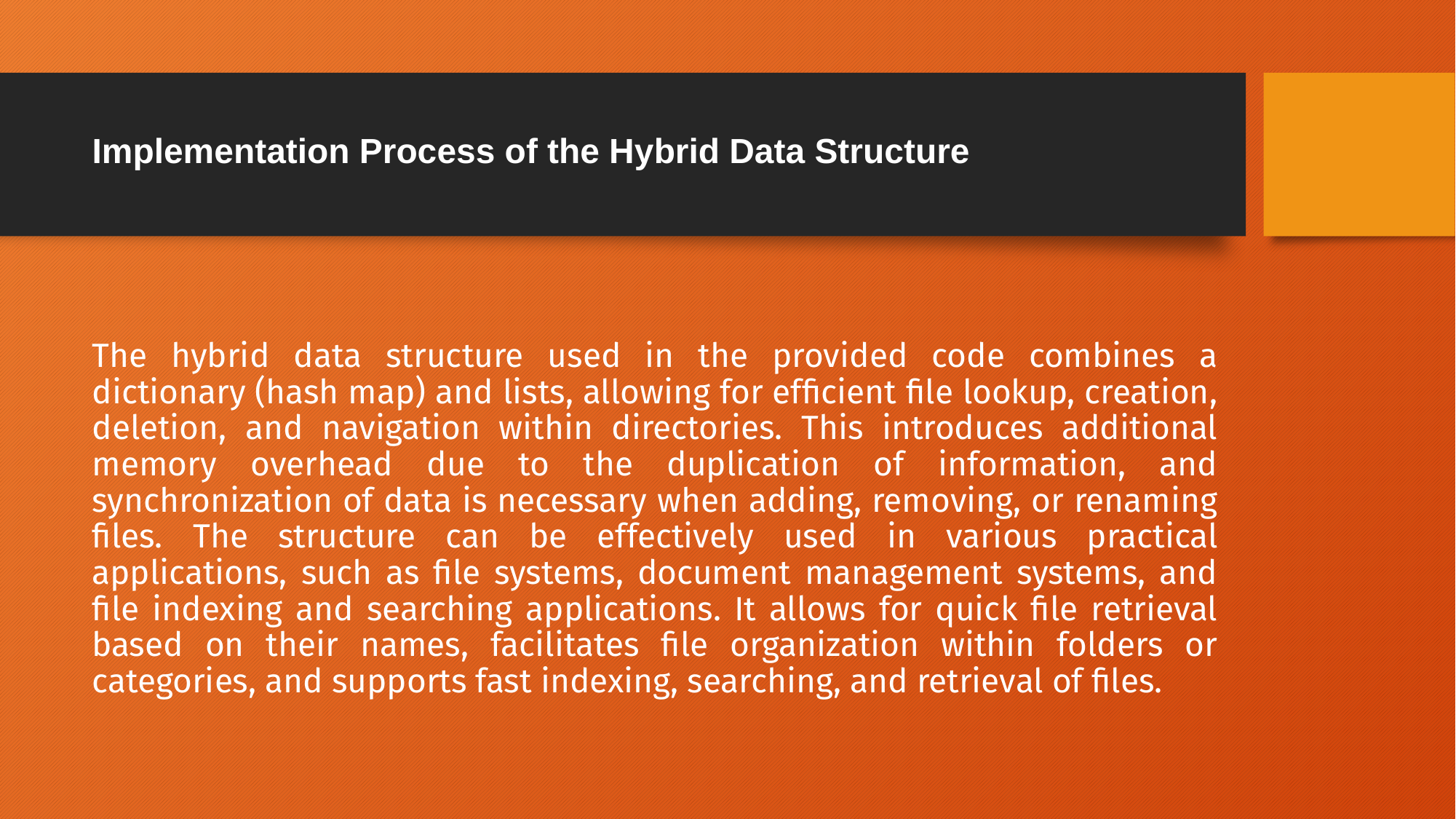

# Implementation Process of the Hybrid Data Structure

The hybrid data structure used in the provided code combines a dictionary (hash map) and lists, allowing for efficient file lookup, creation, deletion, and navigation within directories. This introduces additional memory overhead due to the duplication of information, and synchronization of data is necessary when adding, removing, or renaming files. The structure can be effectively used in various practical applications, such as file systems, document management systems, and file indexing and searching applications. It allows for quick file retrieval based on their names, facilitates file organization within folders or categories, and supports fast indexing, searching, and retrieval of files.